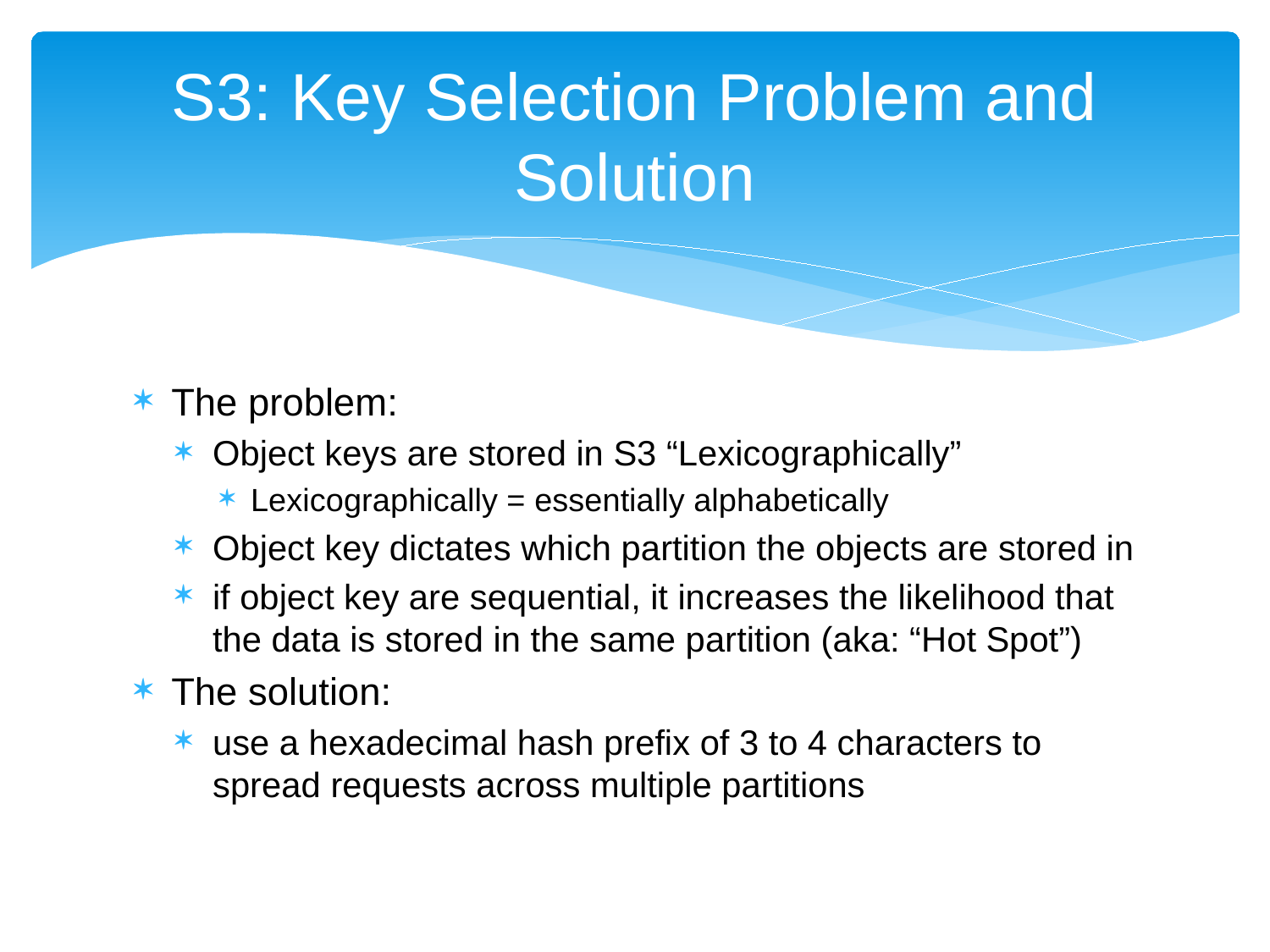

# S3: Key Selection Problem and Solution
The problem:
Object keys are stored in S3 “Lexicographically”
Lexicographically = essentially alphabetically
Object key dictates which partition the objects are stored in
if object key are sequential, it increases the likelihood that the data is stored in the same partition (aka: “Hot Spot”)
The solution:
use a hexadecimal hash prefix of 3 to 4 characters to spread requests across multiple partitions